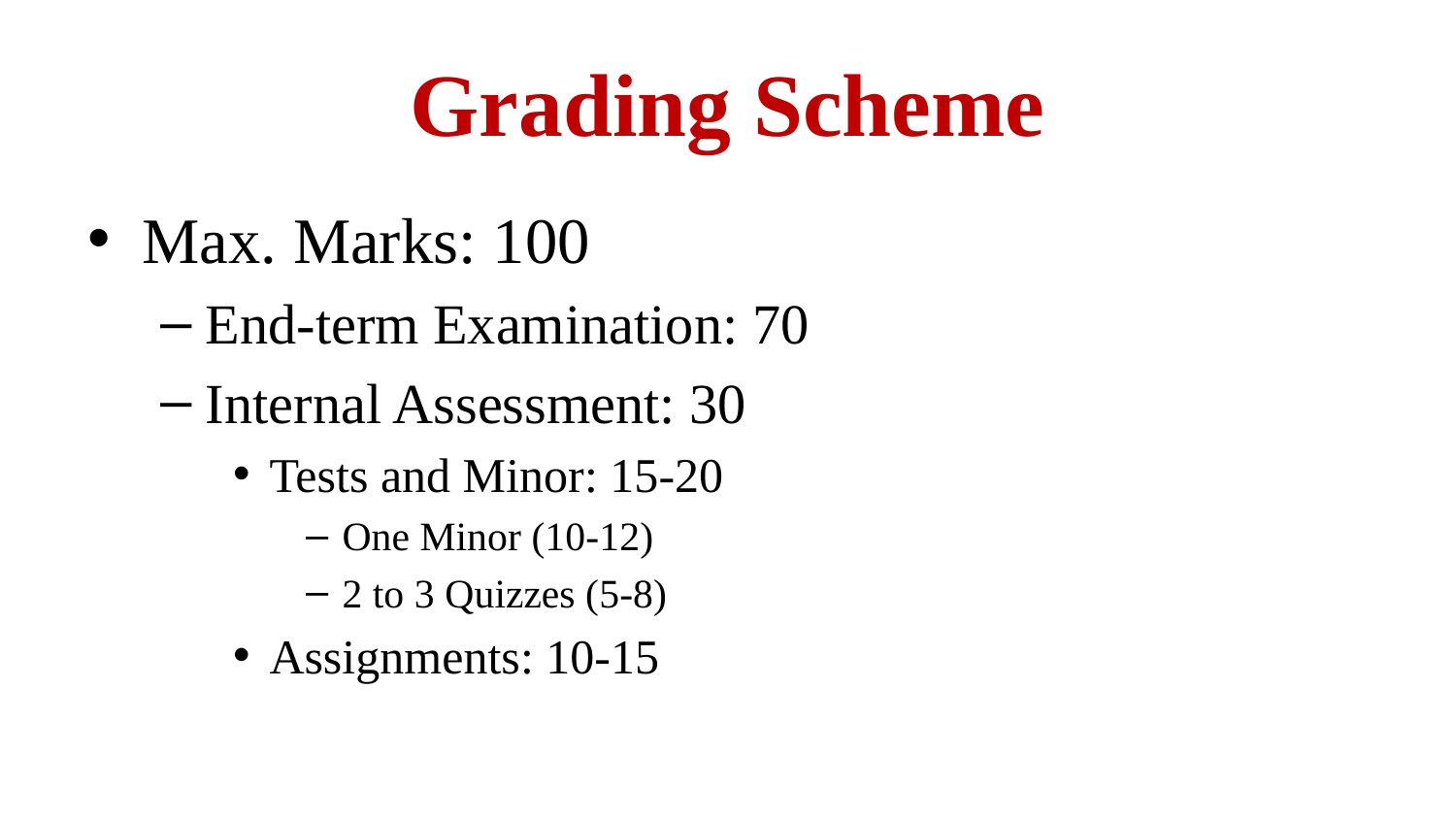

# Grading Scheme
Max. Marks: 100
End-term Examination: 70
Internal Assessment: 30
Tests and Minor: 15-20
One Minor (10-12)
2 to 3 Quizzes (5-8)
Assignments: 10-15